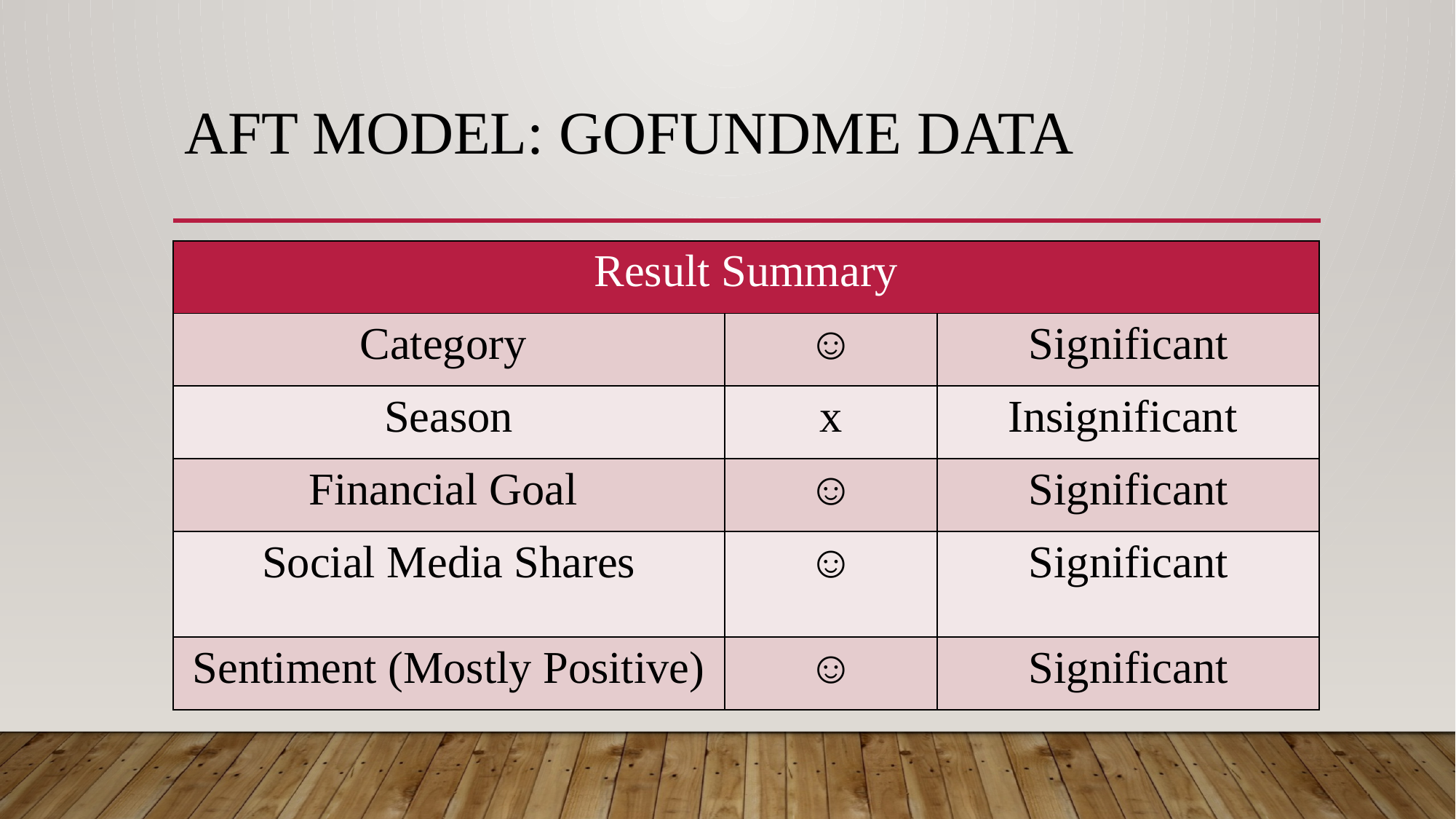

# AFT Model: gofundme data

| Result Summary |  |  |
| --- | --- | --- |
| Category | ☺ | Significant |
| Season | х | Insignificant |
| Financial Goal | ☺ | Significant |
| Social Media Shares | ☺ | Significant |
| Sentiment (Mostly Positive) | ☺ | Significant |